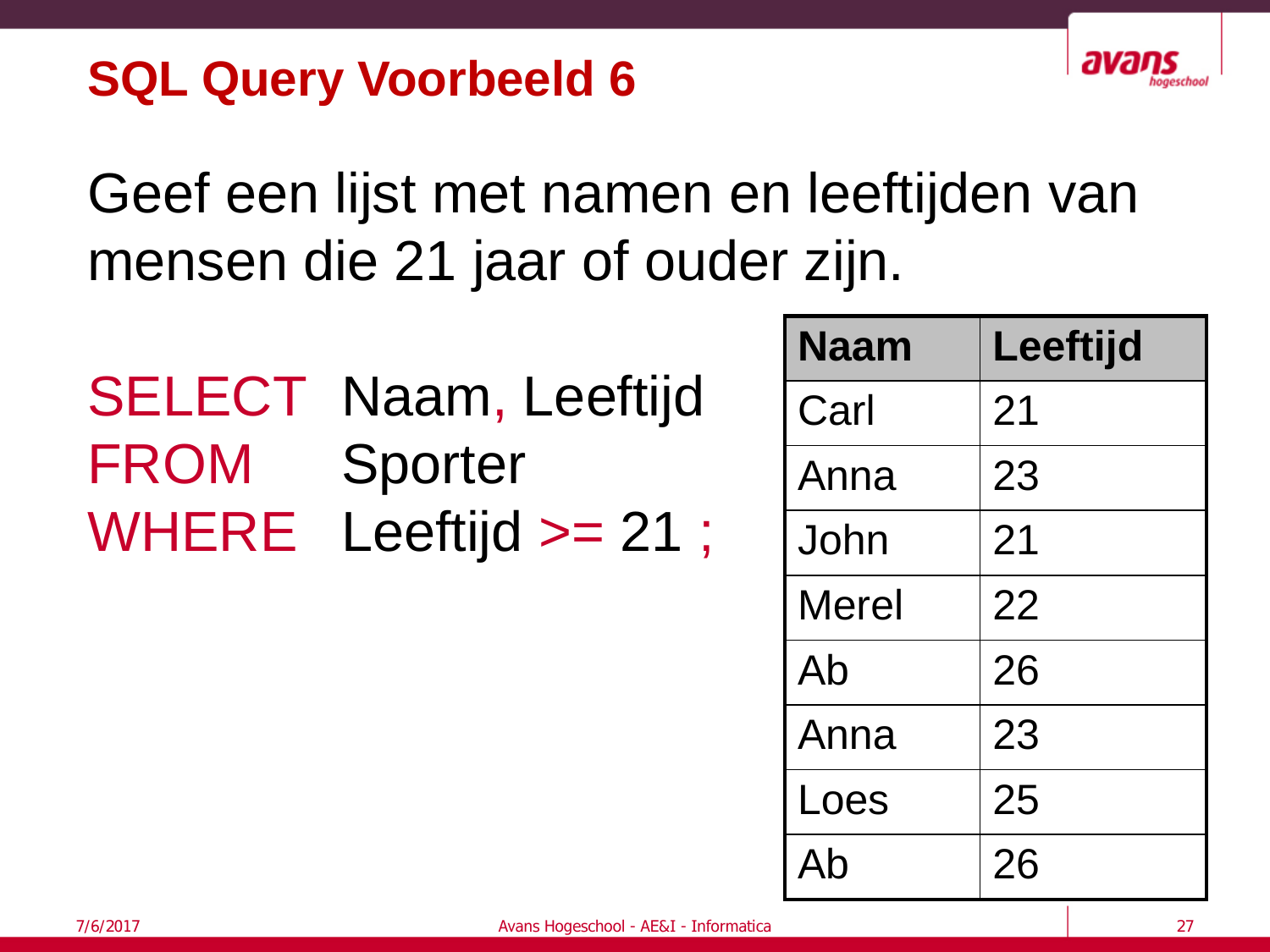

# SQL Query Voorbeeld 6
Geef een lijst met namen en leeftijden van mensen die 21 jaar of ouder zijn.

SELECT	Naam, Leeftijd
FROM	Sporter
WHERE	Leeftijd >= 21 ;
| Naam | Leeftijd |
| --- | --- |
| Carl | 21 |
| Anna | 23 |
| John | 21 |
| Merel | 22 |
| Ab | 26 |
| Anna | 23 |
| Loes | 25 |
| Ab | 26 |
7/6/2017
Avans Hogeschool - AE&I - Informatica
27